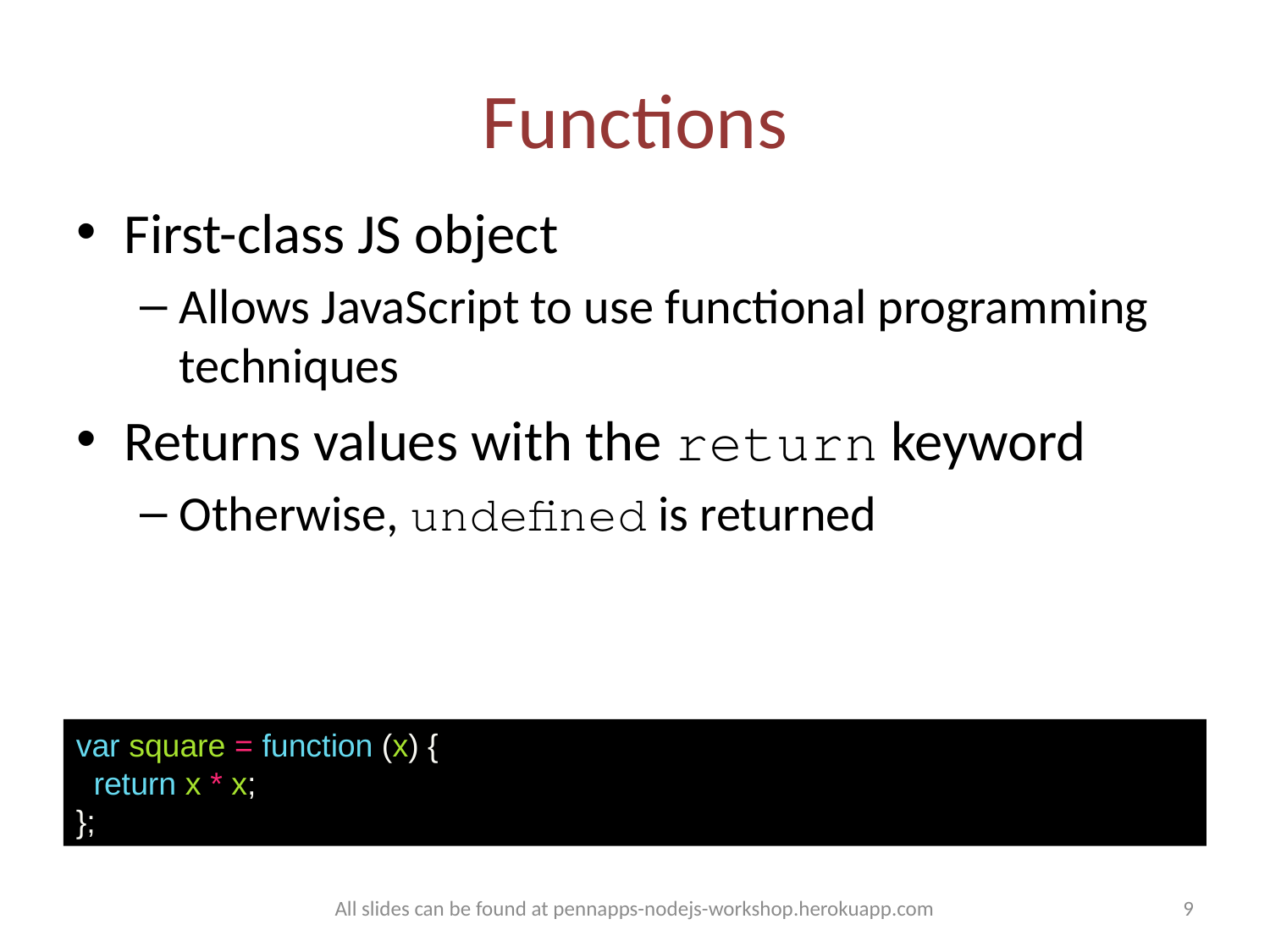

# Functions
First-class JS object
Allows JavaScript to use functional programming techniques
Returns values with the return keyword
Otherwise, undefined is returned
var square = function (x) {
  return x * x;
};
All slides can be found at pennapps-nodejs-workshop.herokuapp.com
9